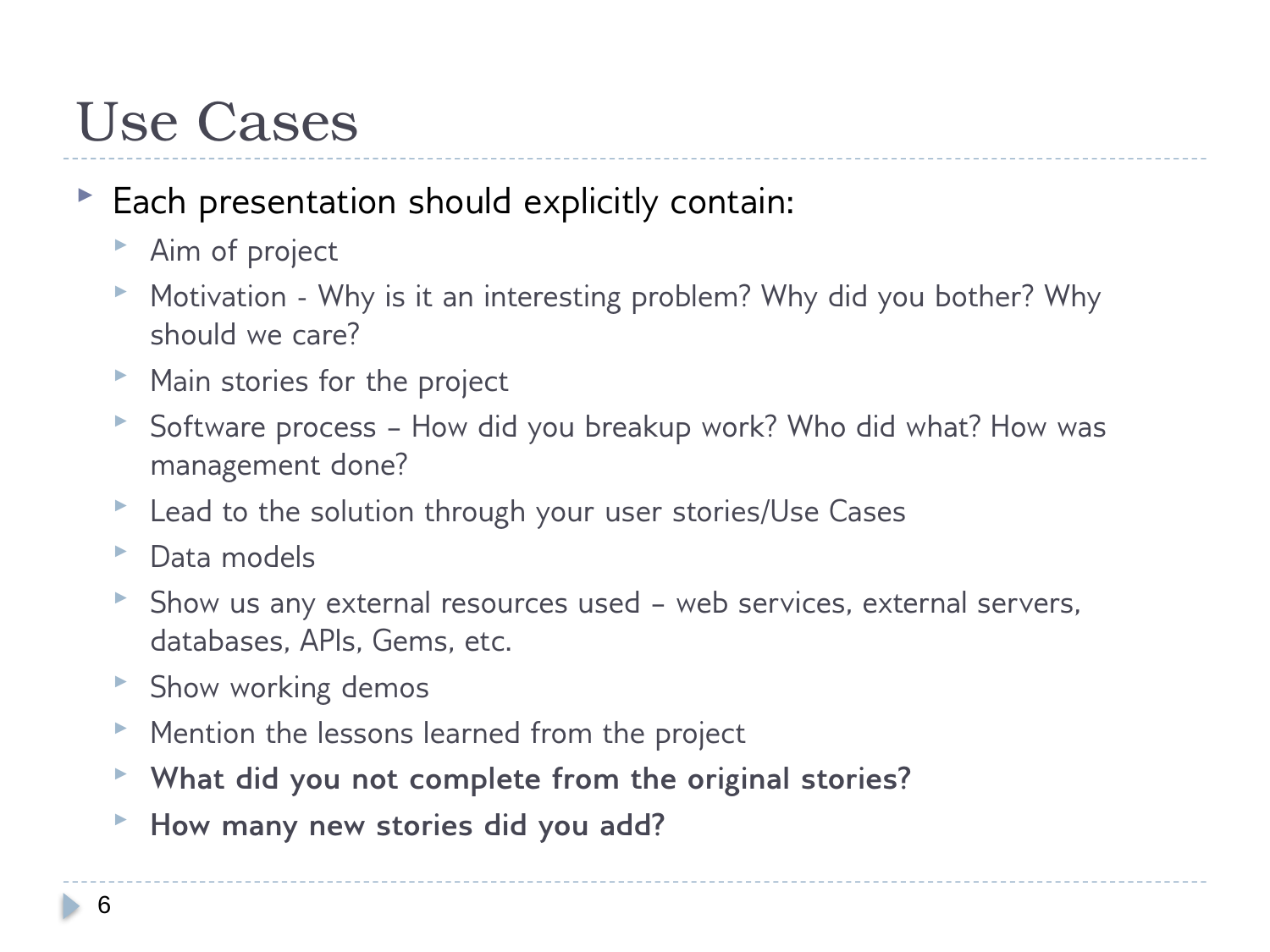

# Use Cases
Each presentation should explicitly contain:
Aim of project
Motivation - Why is it an interesting problem? Why did you bother? Why should we care?
Main stories for the project
Software process – How did you breakup work? Who did what? How was management done?
Lead to the solution through your user stories/Use Cases
Data models
Show us any external resources used – web services, external servers, databases, APIs, Gems, etc.
Show working demos
Mention the lessons learned from the project
What did you not complete from the original stories?
How many new stories did you add?

6